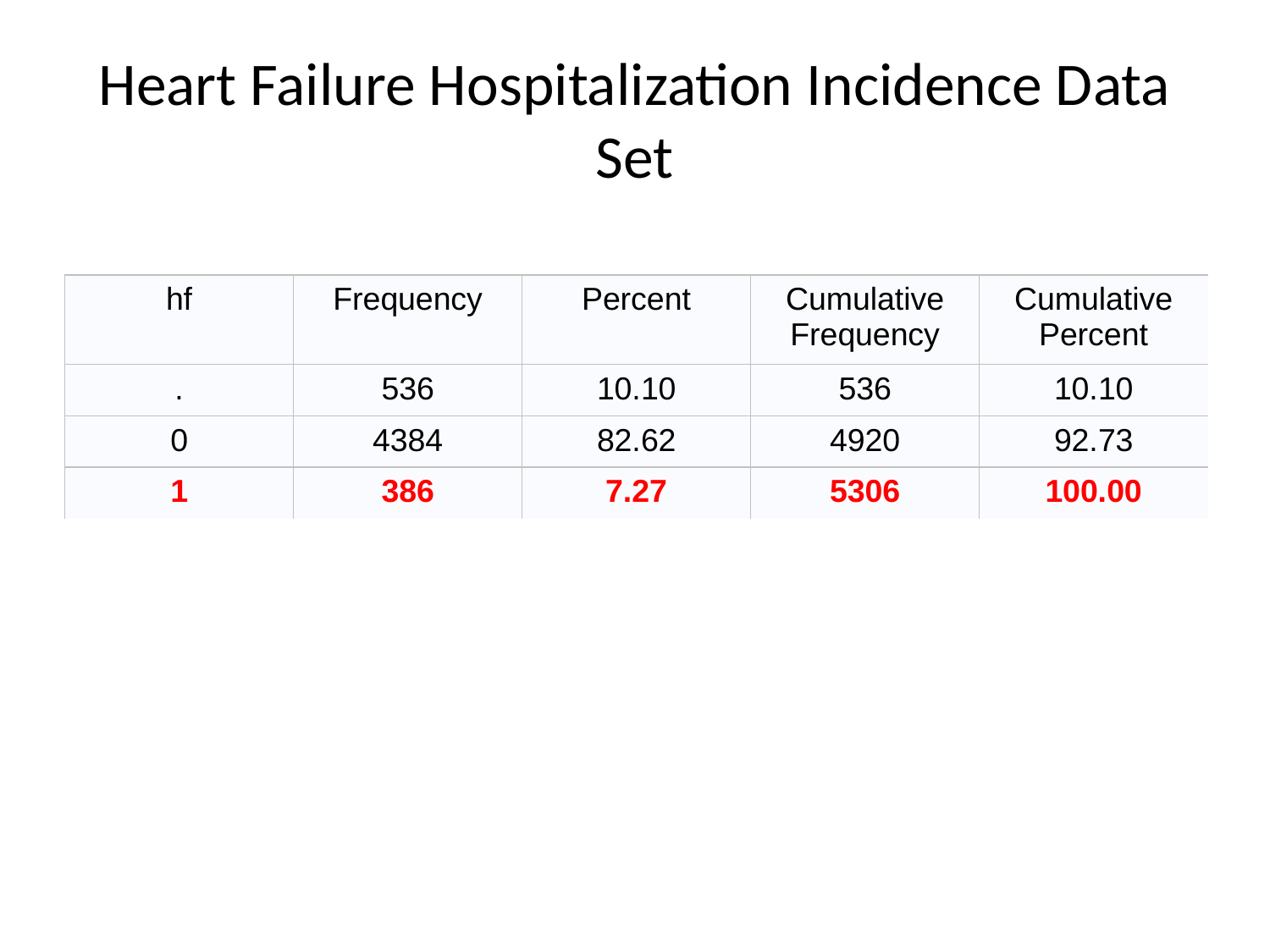

# Heart Failure Hospitalization Incidence Data Set

| hf | Frequency | Percent | Cumulative Frequency | Cumulative Percent |
| --- | --- | --- | --- | --- |
| . | 536 | 10.10 | 536 | 10.10 |
| 0 | 4384 | 82.62 | 4920 | 92.73 |
| 1 | 386 | 7.27 | 5306 | 100.00 |